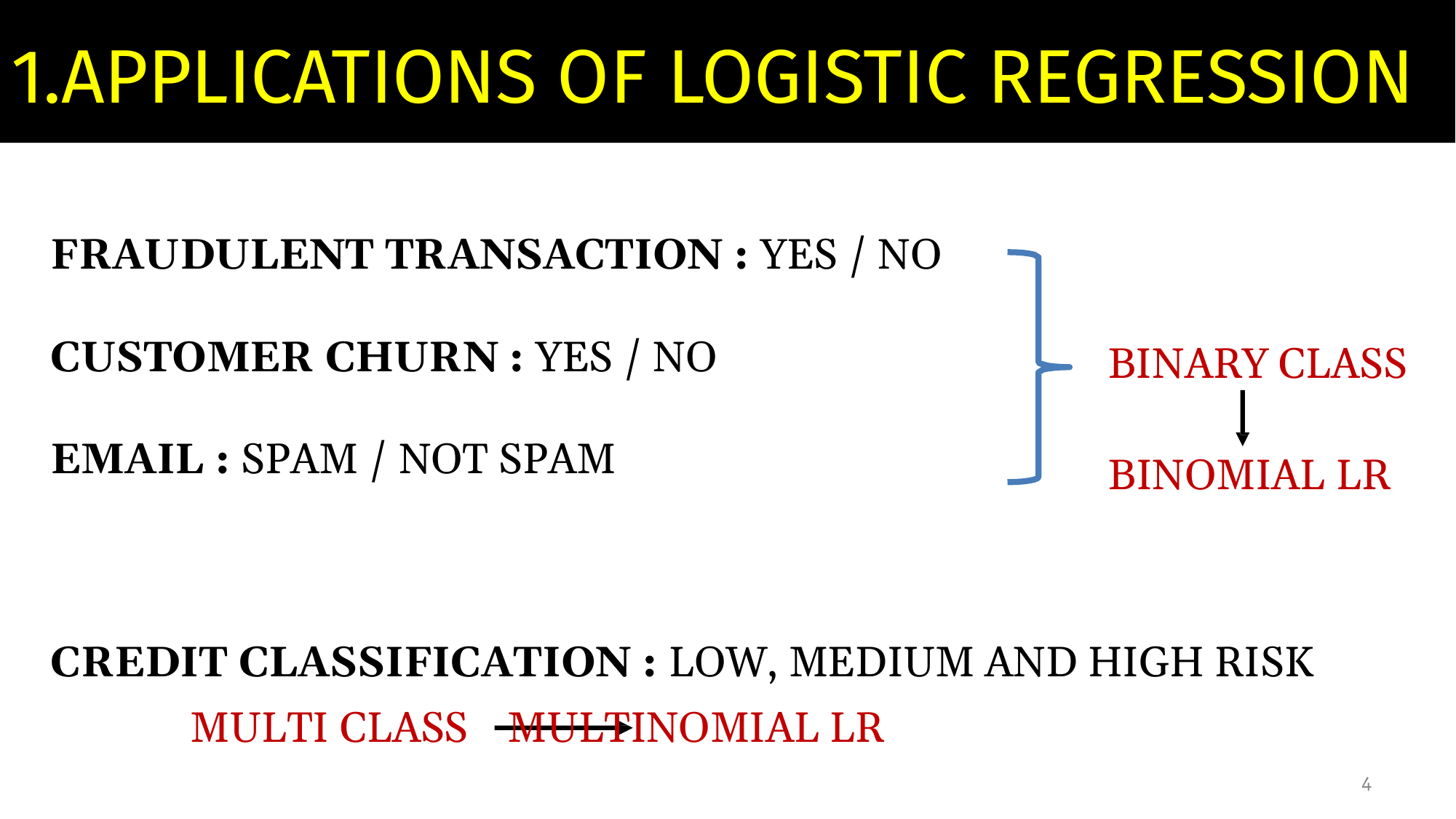

# 1.APPLICATIONS OF LOGISTIC REGRESSION
FRAUDULENT TRANSACTION : YES / NO

CUSTOMER CHURN : YES / NO
BINARY CLASS

EMAIL : SPAM / NOT SPAM
BINOMIAL LR
CREDIT CLASSIFICATION : LOW, MEDIUM AND HIGH RISK  MULTI CLASS	MULTINOMIAL LR

4